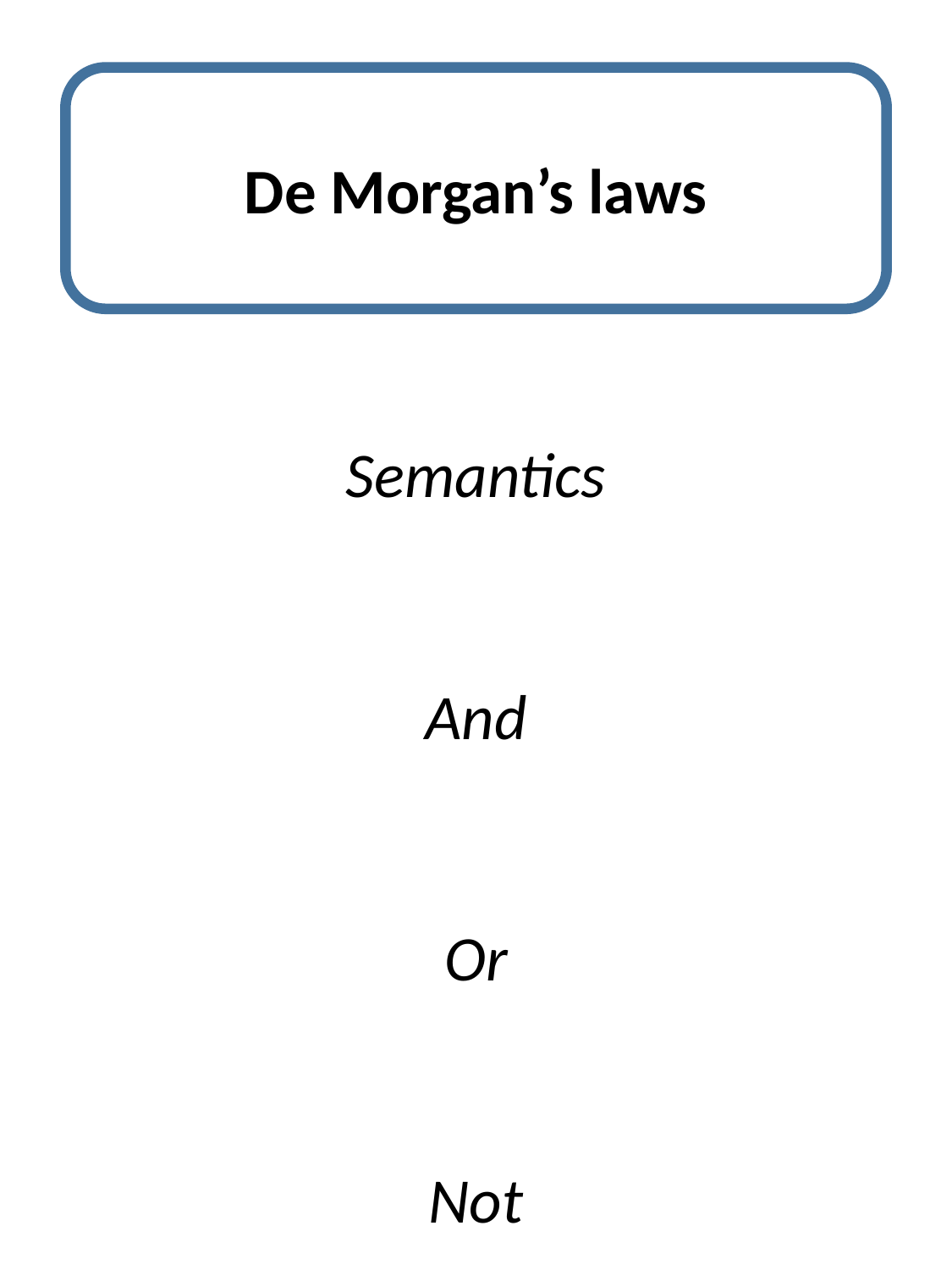

De Morgan’s laws

Semantics
And
Or
Not